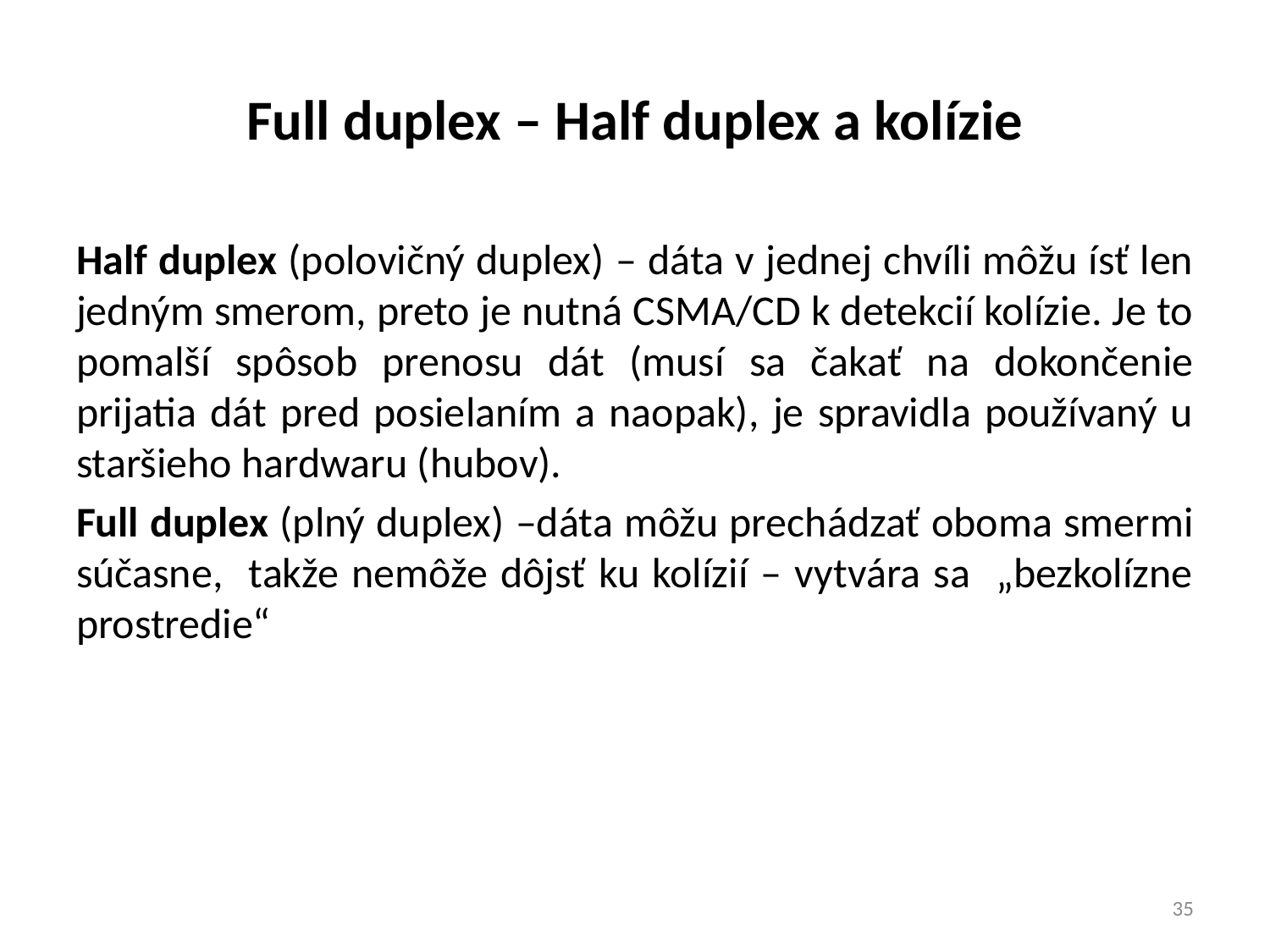

# Full duplex – Half duplex a kolízie
Half duplex (polovičný duplex) – dáta v jednej chvíli môžu ísť len jedným smerom, preto je nutná CSMA/CD k detekcií kolízie. Je to pomalší spôsob prenosu dát (musí sa čakať na dokončenie prijatia dát pred posielaním a naopak), je spravidla používaný u staršieho hardwaru (hubov).
Full duplex (plný duplex) –dáta môžu prechádzať oboma smermi súčasne,  takže nemôže dôjsť ku kolízií – vytvára sa  „bezkolízne prostredie“
35